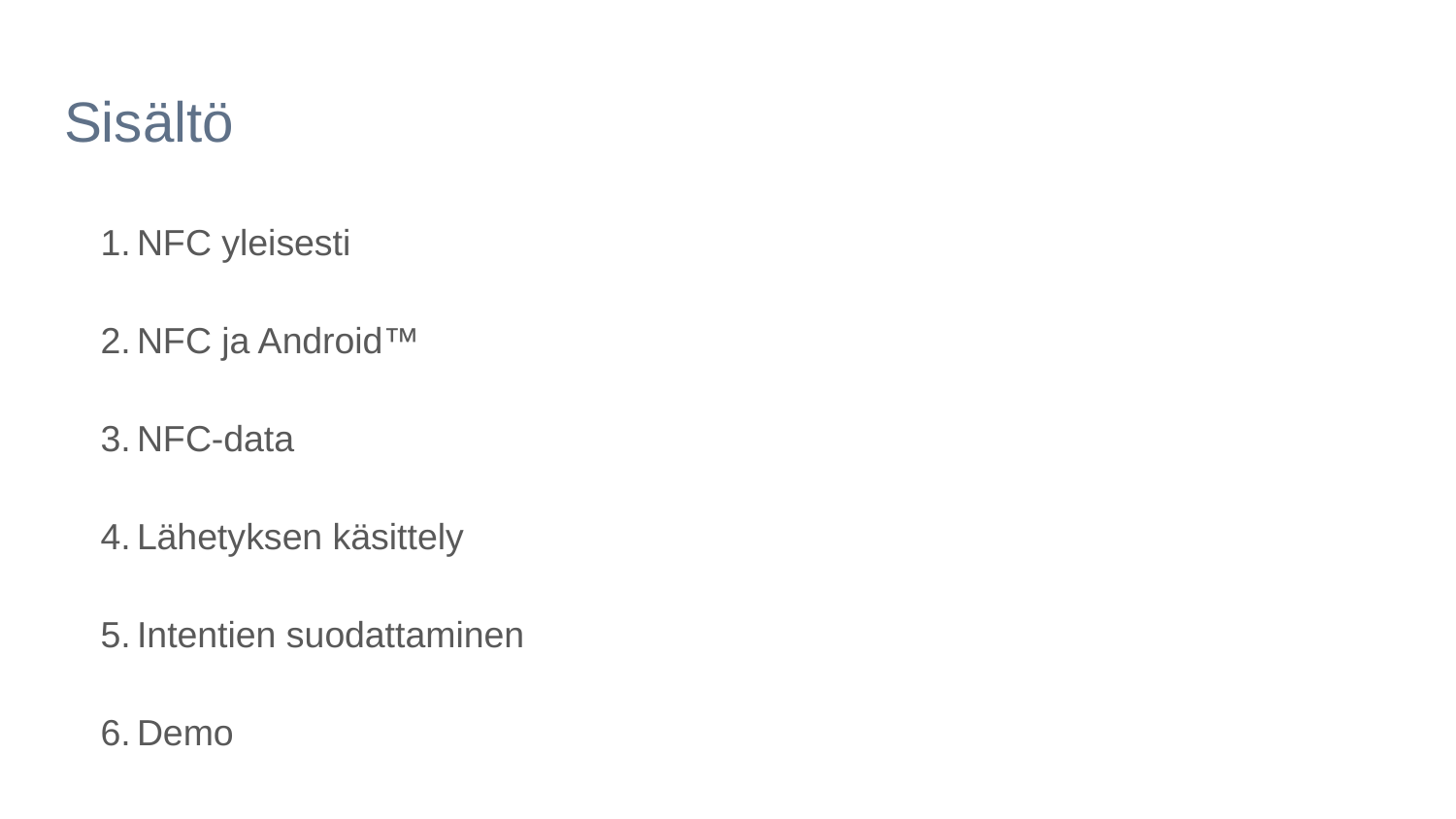

# Sisältö
NFC yleisesti
NFC ja Android™
NFC-data
Lähetyksen käsittely
Intentien suodattaminen
Demo